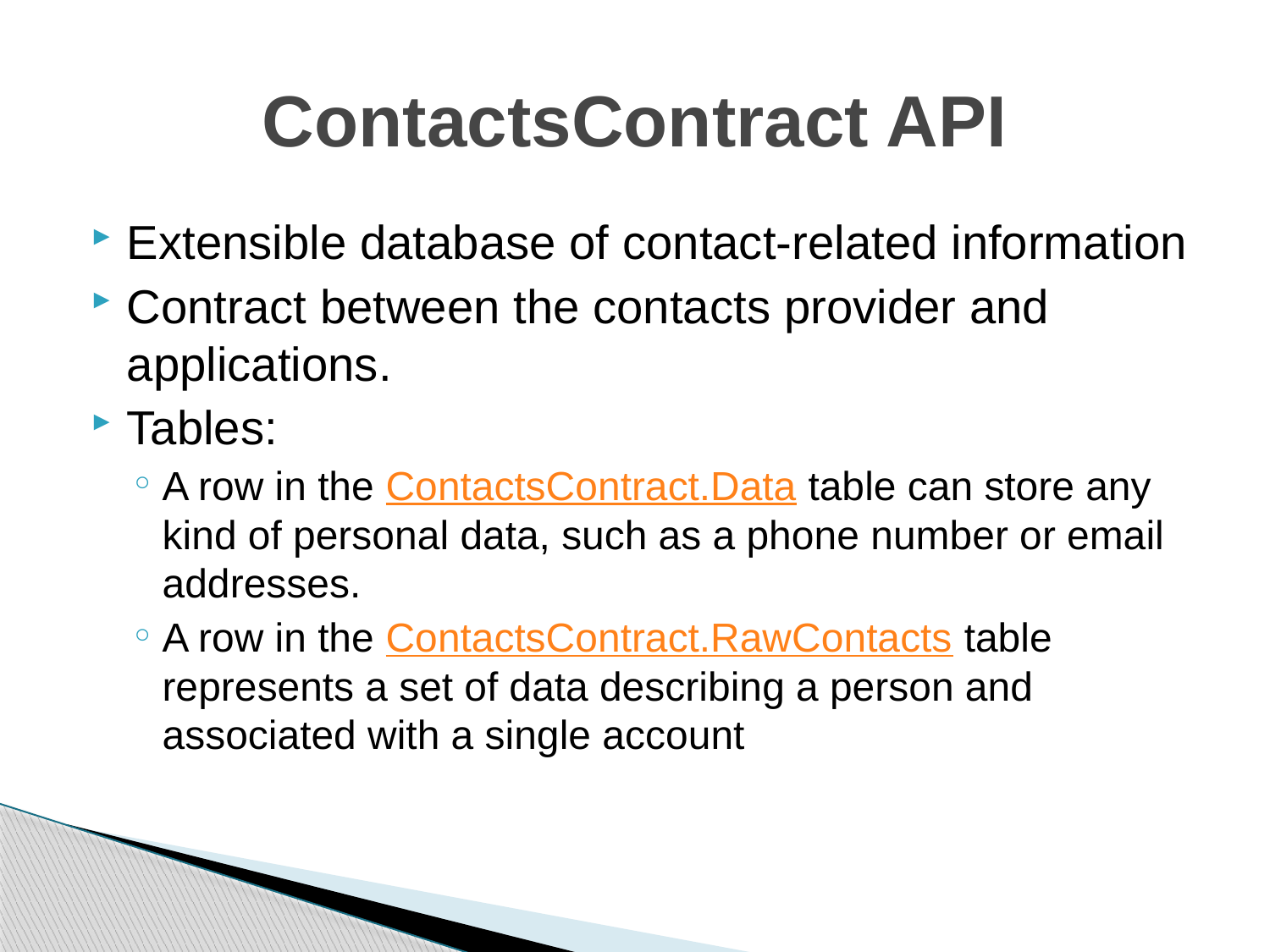

# ContactsContract API
Extensible database of contact-related information
Contract between the contacts provider and applications.
Tables:
A row in the ContactsContract.Data table can store any kind of personal data, such as a phone number or email addresses.
A row in the ContactsContract.RawContacts table represents a set of data describing a person and associated with a single account